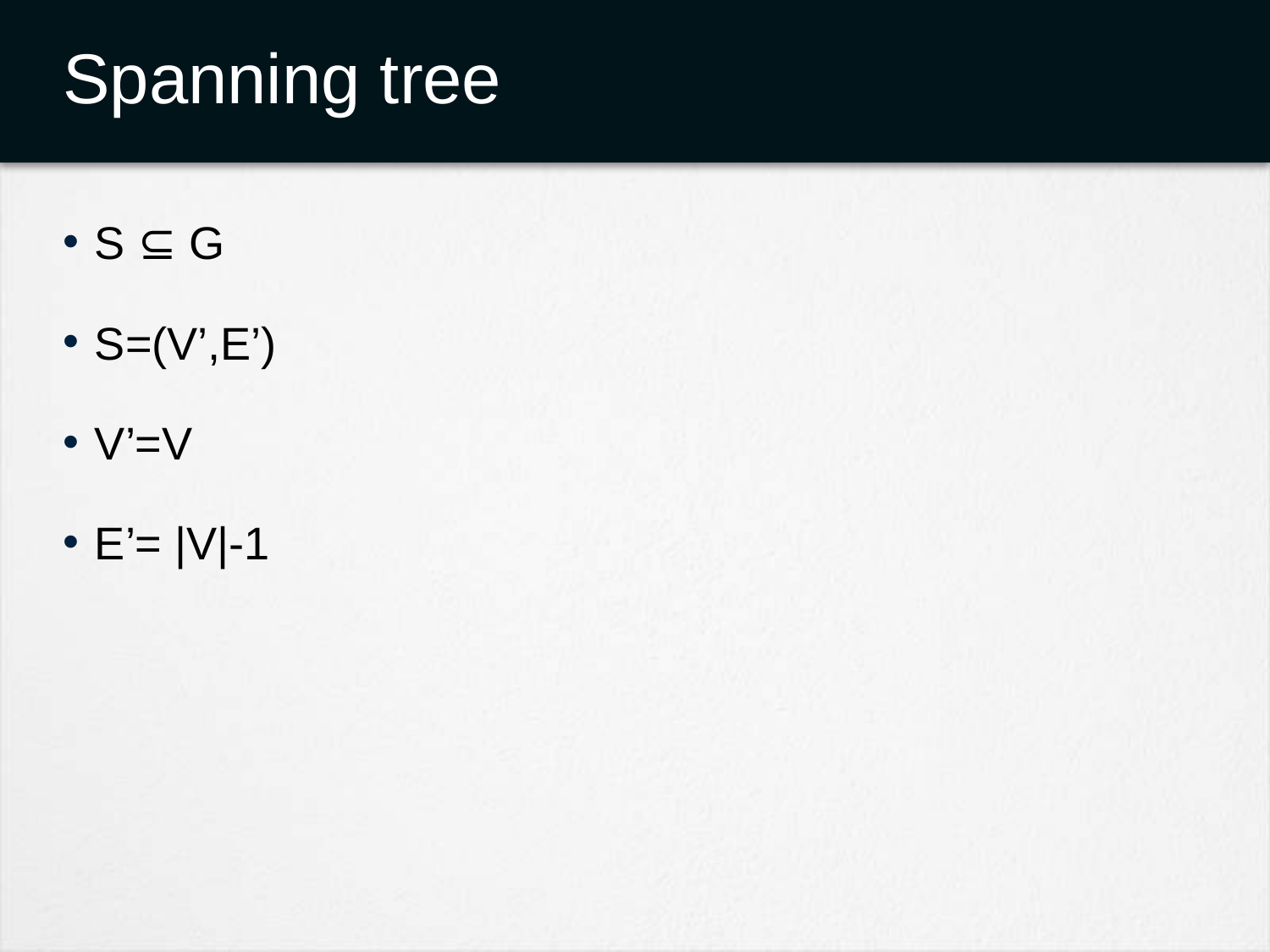

# Spanning tree
S ⊆ G
S=(V’,E’)
V’=V
E’= |V|-1